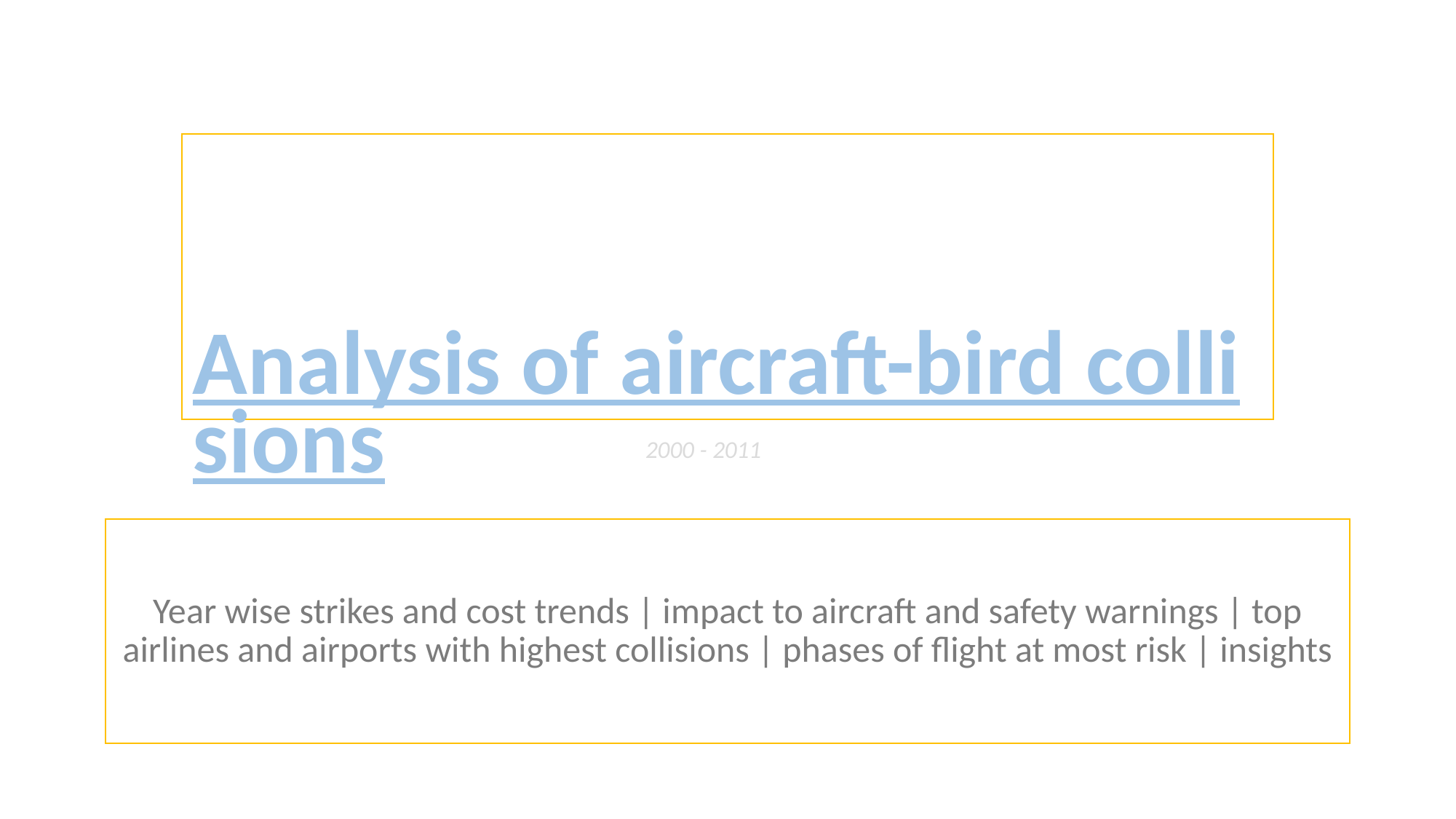

# Analysis of aircraft-bird collisions
2000 - 2011
Year wise strikes and cost trends | impact to aircraft and safety warnings | top airlines and airports with highest collisions | phases of flight at most risk | insights